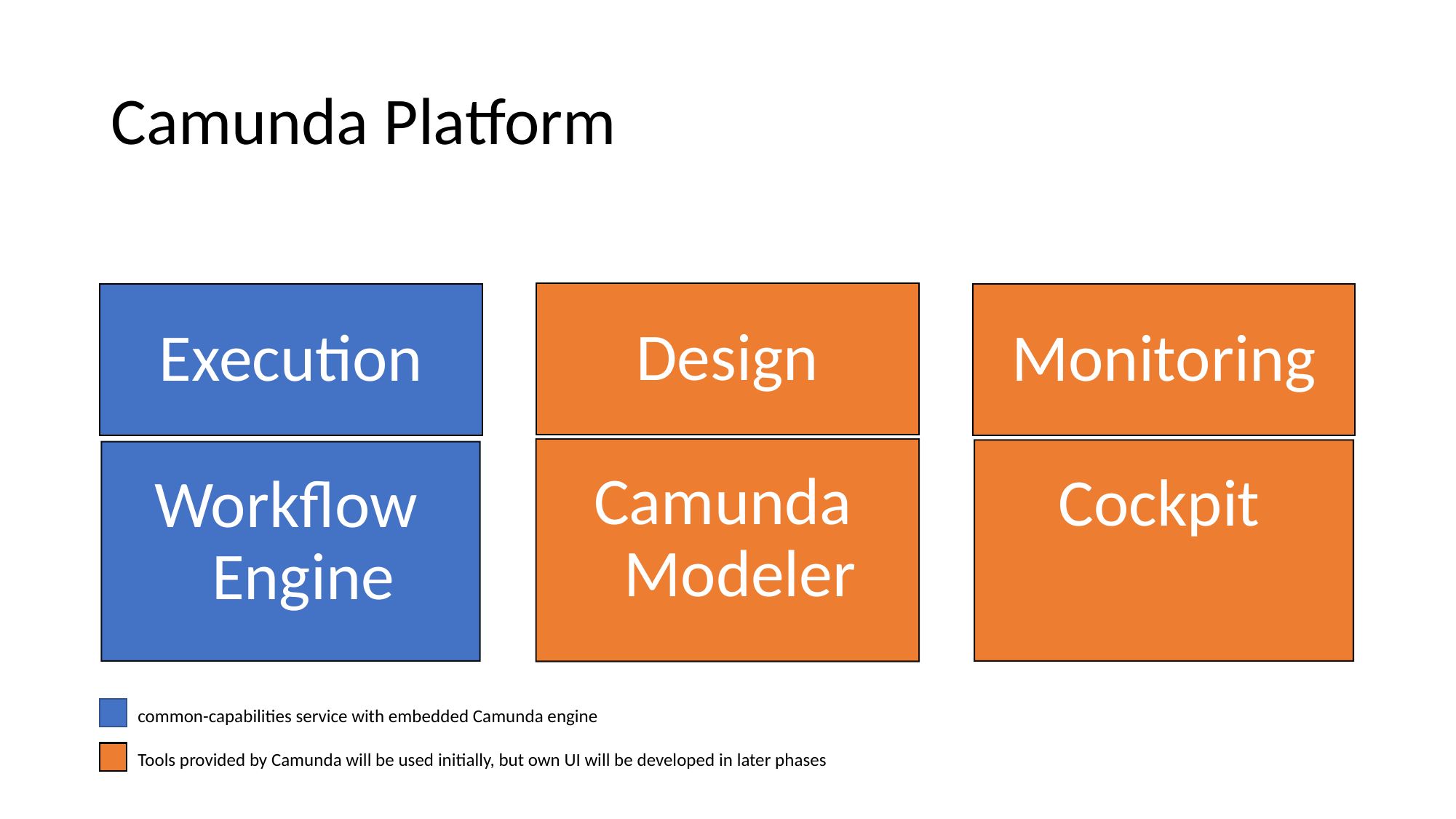

# Camunda Platform
Execution
Workflow Engine
Design
Camunda Modeler
Monitoring
Cockpit

common-capabilities service with embedded Camunda engine

Tools provided by Camunda will be used initially, but own UI will be developed in later phases